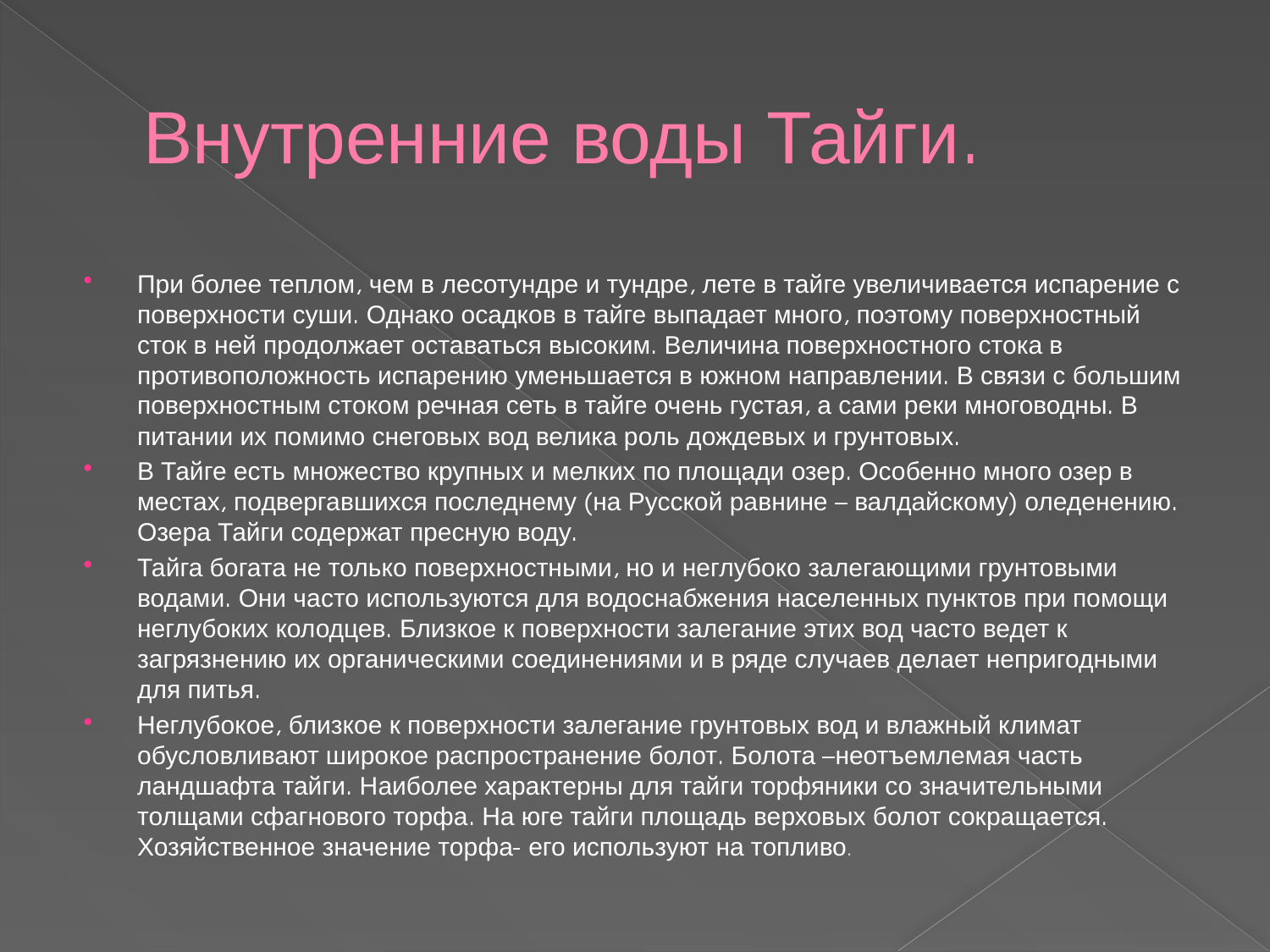

# Внутренние воды Тайги.
При более теплом, чем в лесотундре и тундре, лете в тайге увеличивается испарение с поверхности суши. Однако осадков в тайге выпадает много, поэтому поверхностный сток в ней продолжает оставаться высоким. Величина поверхностного стока в противоположность испарению уменьшается в южном направлении. В связи с большим поверхностным стоком речная сеть в тайге очень густая, а сами реки многоводны. В питании их помимо снеговых вод велика роль дождевых и грунтовых.
В Тайге есть множество крупных и мелких по площади озер. Особенно много озер в местах, подвергавшихся последнему (на Русской равнине – валдайскому) оледенению. Озера Тайги содержат пресную воду.
Тайга богата не только поверхностными, но и неглубоко залегающими грунтовыми водами. Они часто используются для водоснабжения населенных пунктов при помощи неглубоких колодцев. Близкое к поверхности залегание этих вод часто ведет к загрязнению их органическими соединениями и в ряде случаев делает непригодными для питья.
Неглубокое, близкое к поверхности залегание грунтовых вод и влажный климат обусловливают широкое распространение болот. Болота –неотъемлемая часть ландшафта тайги. Наиболее характерны для тайги торфяники со значительными толщами сфагнового торфа. На юге тайги площадь верховых болот сокращается. Хозяйственное значение торфа- его используют на топливо.